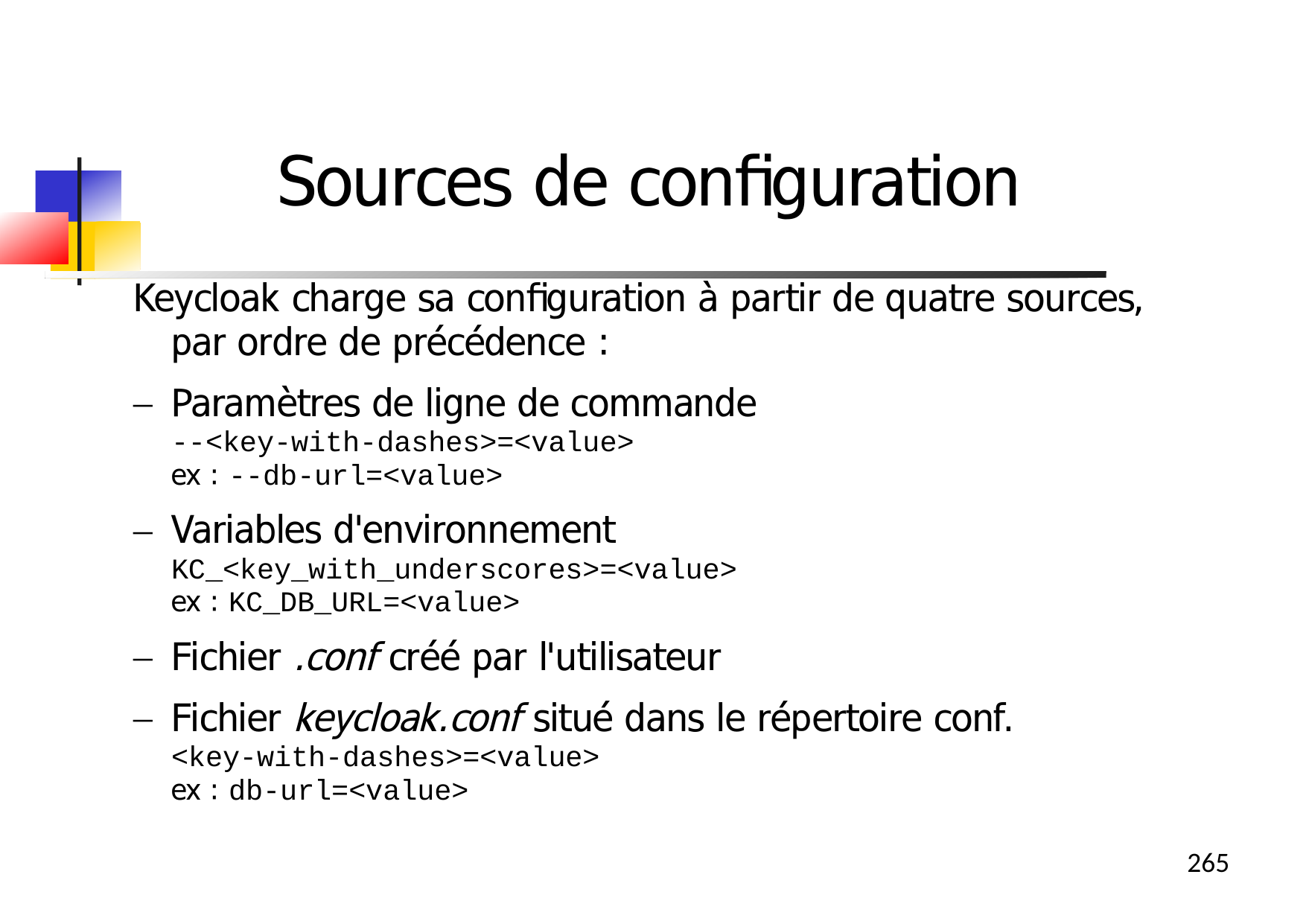

Sources de configuration
Keycloak charge sa configuration à partir de quatre sources, par ordre de précédence :
Paramètres de ligne de commande
--<key-with-dashes>=<value>
ex : --db-url=<value>
Variables d'environnement
KC_<key_with_underscores>=<value>
ex : KC_DB_URL=<value>
Fichier .conf créé par l'utilisateur
Fichier keycloak.conf situé dans le répertoire conf.
<key-with-dashes>=<value>
ex : db-url=<value>